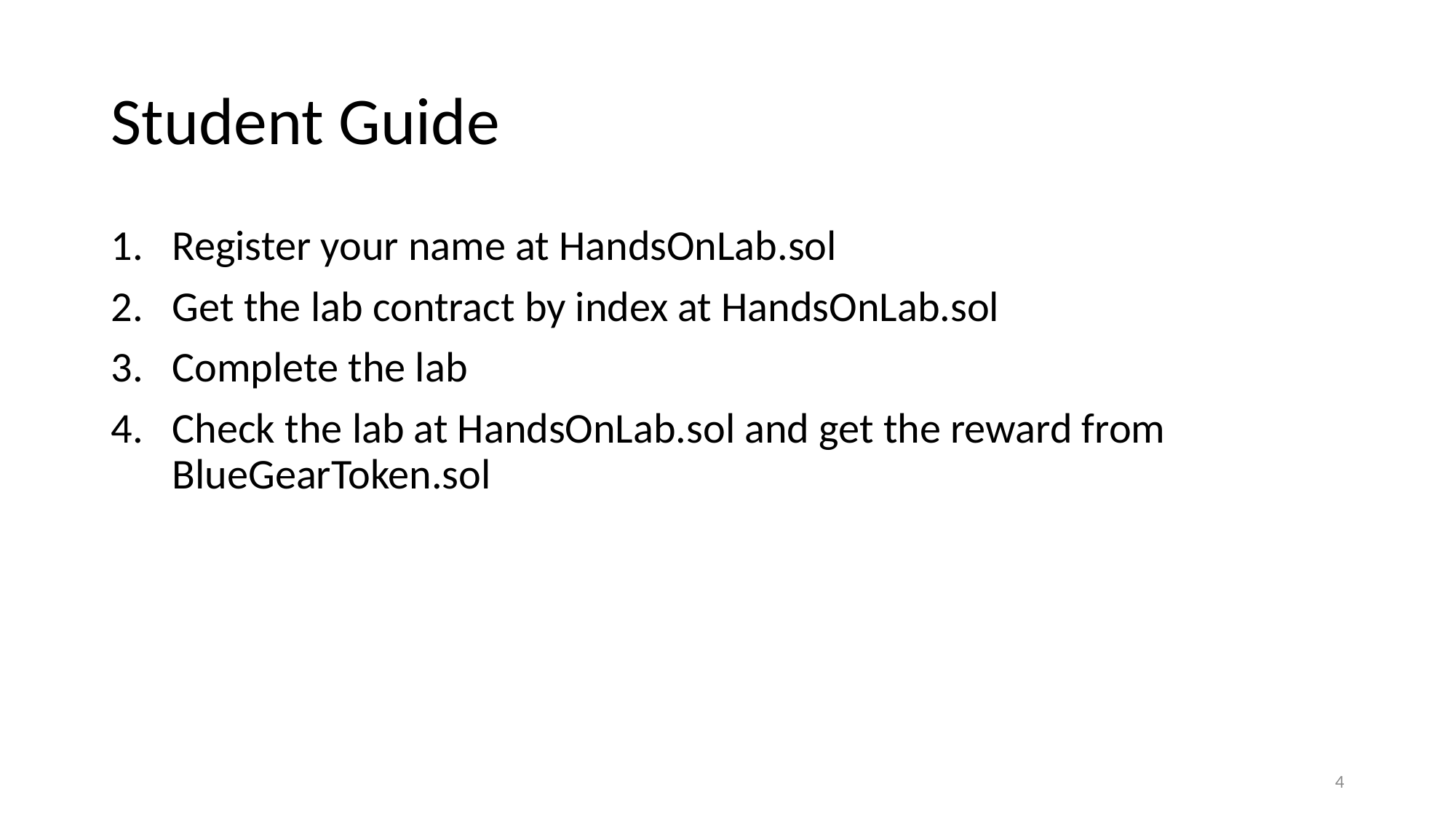

# Student Guide
Register your name at HandsOnLab.sol
Get the lab contract by index at HandsOnLab.sol
Complete the lab
Check the lab at HandsOnLab.sol and get the reward from BlueGearToken.sol

4